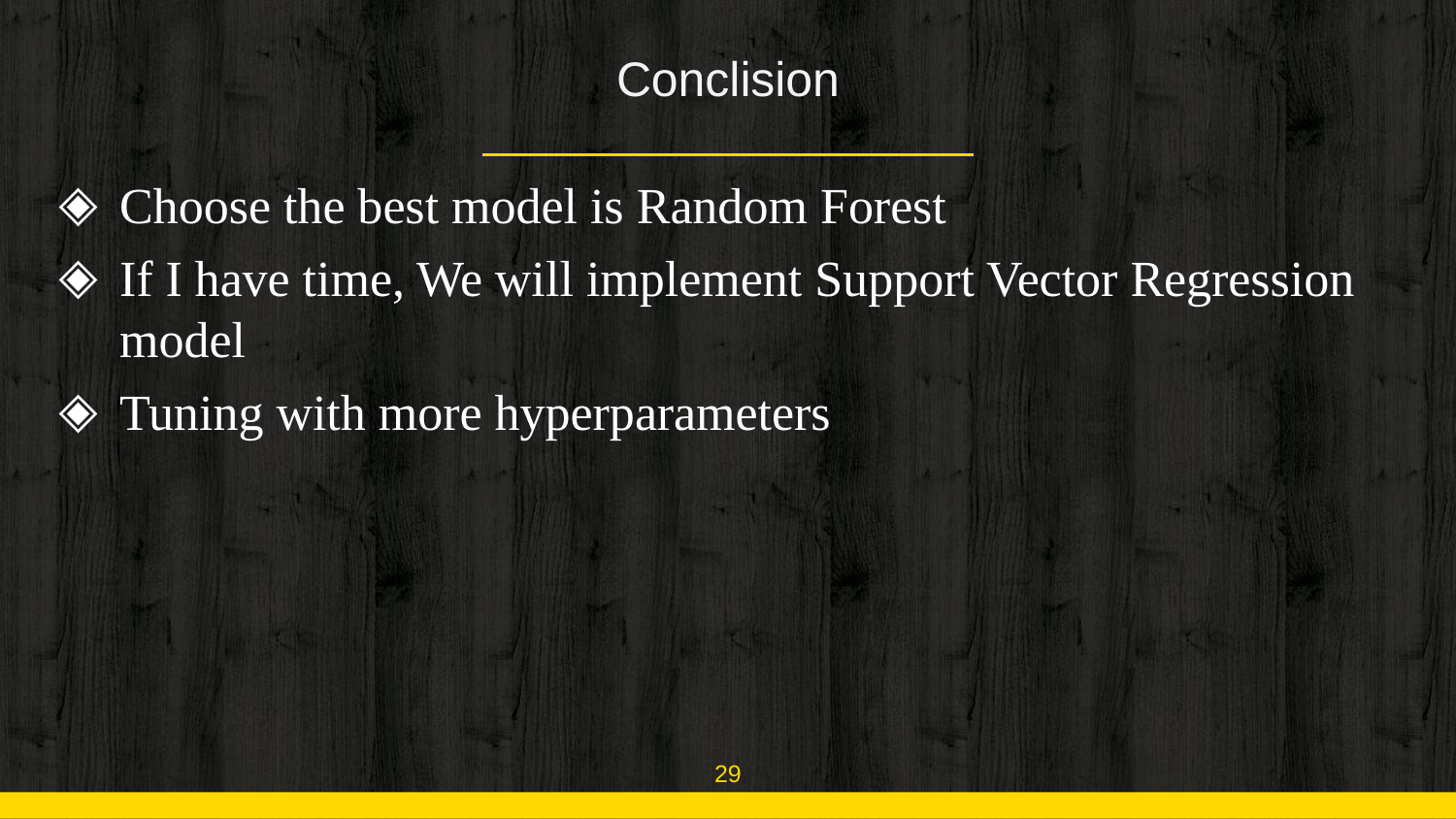

# Conclision
Choose the best model is Random Forest
If I have time, We will implement Support Vector Regression model
Tuning with more hyperparameters

29